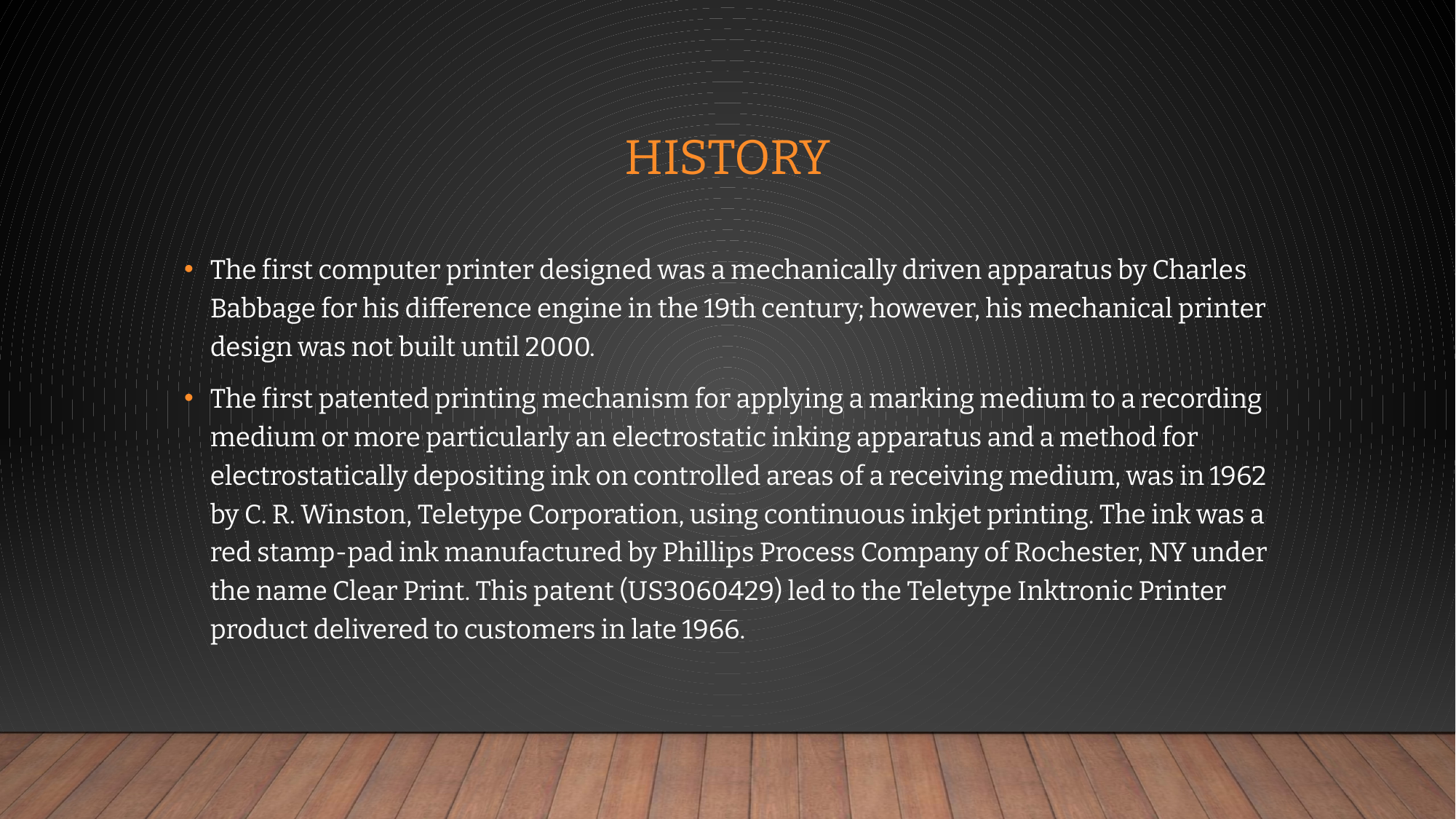

# HISTORY
The first computer printer designed was a mechanically driven apparatus by Charles Babbage for his difference engine in the 19th century; however, his mechanical printer design was not built until 2000.
The first patented printing mechanism for applying a marking medium to a recording medium or more particularly an electrostatic inking apparatus and a method for electrostatically depositing ink on controlled areas of a receiving medium, was in 1962 by C. R. Winston, Teletype Corporation, using continuous inkjet printing. The ink was a red stamp-pad ink manufactured by Phillips Process Company of Rochester, NY under the name Clear Print. This patent (US3060429) led to the Teletype Inktronic Printer product delivered to customers in late 1966.